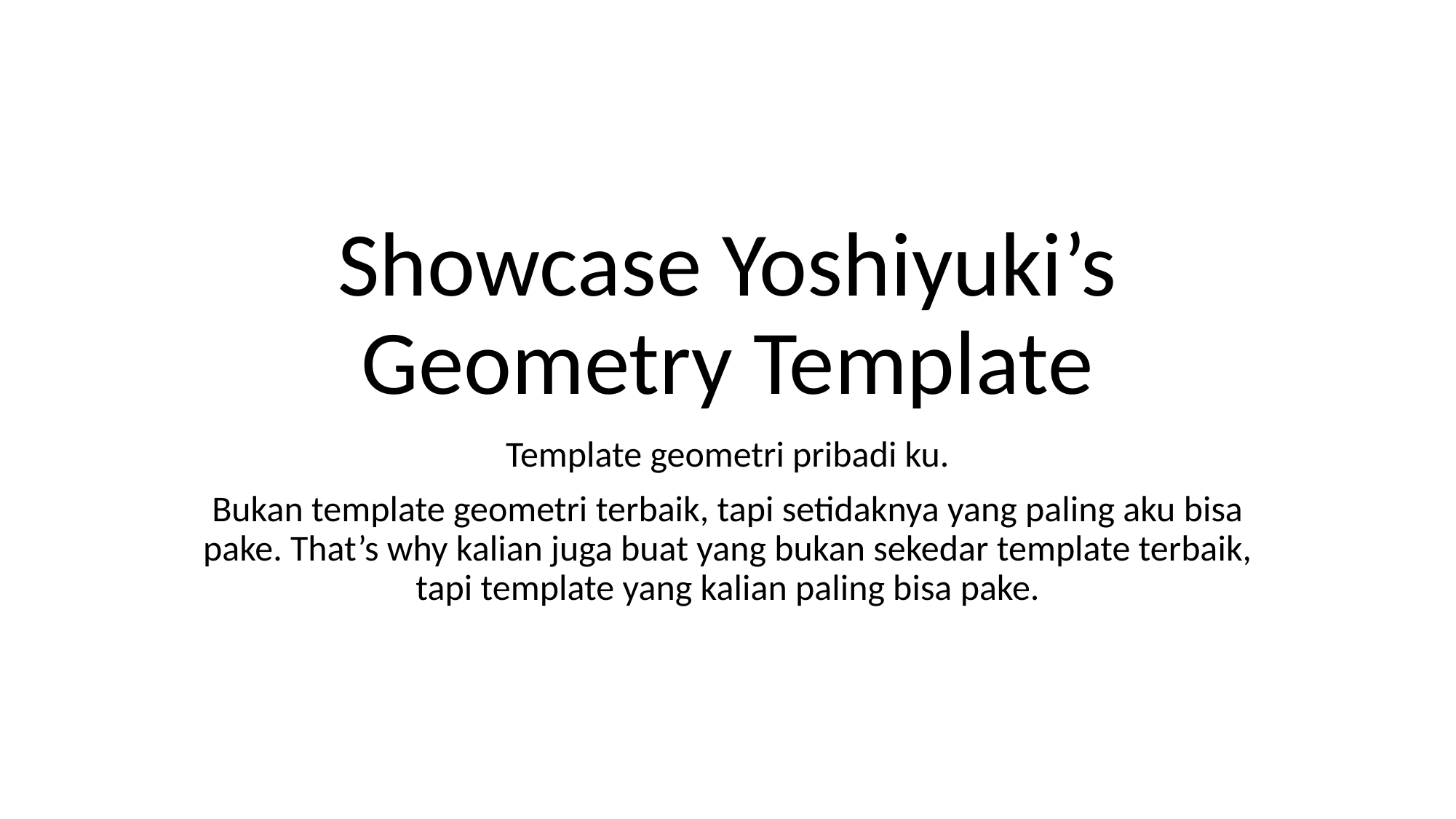

# Showcase Yoshiyuki’s Geometry Template
Template geometri pribadi ku.
Bukan template geometri terbaik, tapi setidaknya yang paling aku bisa pake. That’s why kalian juga buat yang bukan sekedar template terbaik, tapi template yang kalian paling bisa pake.